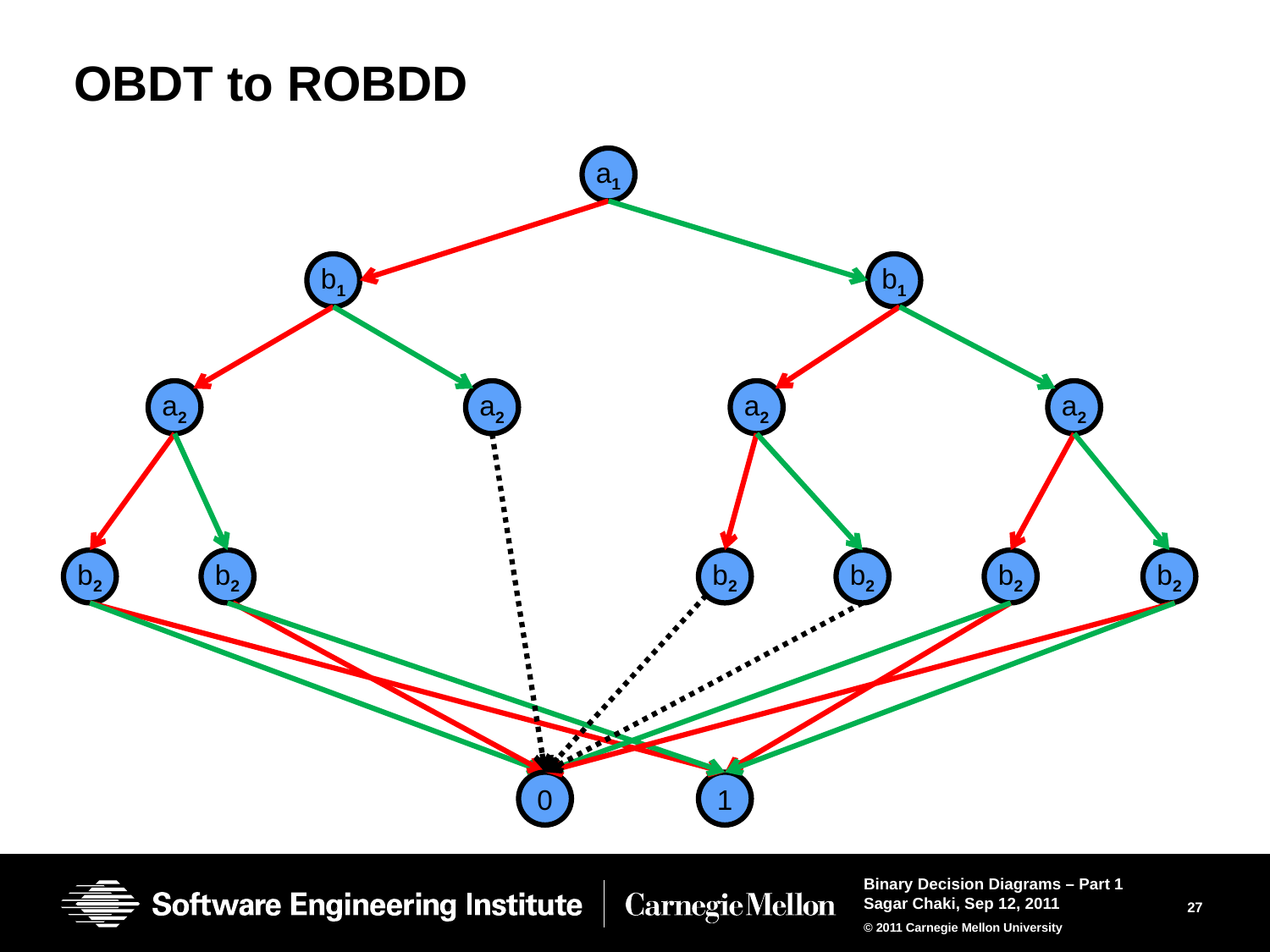

# OBDT to ROBDD
a1
b1
b1
a2
a2
a2
a2
b2
b2
b2
b2
b2
b2
0
1